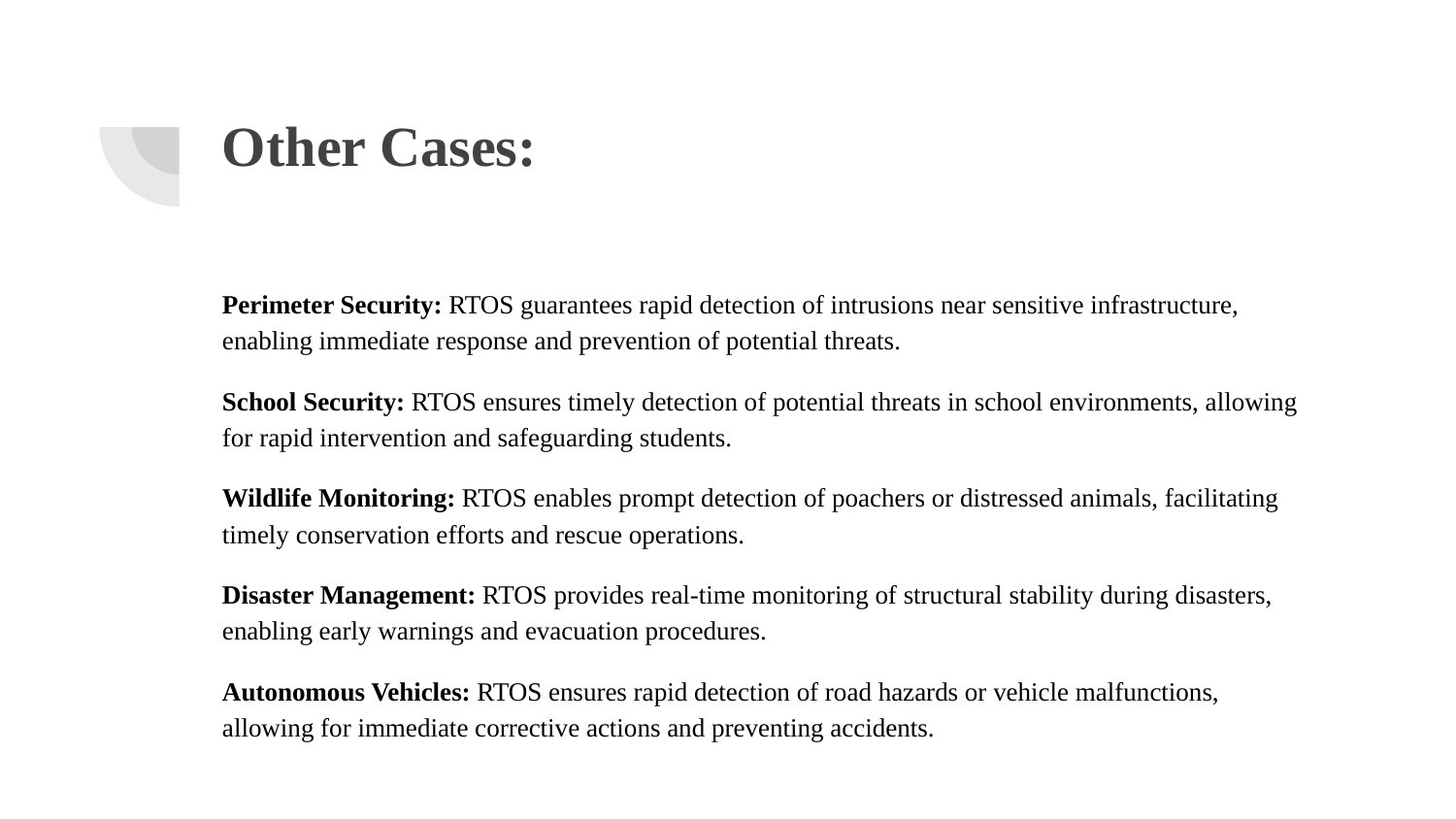

# Other Cases:
Perimeter Security: RTOS guarantees rapid detection of intrusions near sensitive infrastructure, enabling immediate response and prevention of potential threats.
School Security: RTOS ensures timely detection of potential threats in school environments, allowing for rapid intervention and safeguarding students.
Wildlife Monitoring: RTOS enables prompt detection of poachers or distressed animals, facilitating timely conservation efforts and rescue operations.
Disaster Management: RTOS provides real-time monitoring of structural stability during disasters, enabling early warnings and evacuation procedures.
Autonomous Vehicles: RTOS ensures rapid detection of road hazards or vehicle malfunctions, allowing for immediate corrective actions and preventing accidents.